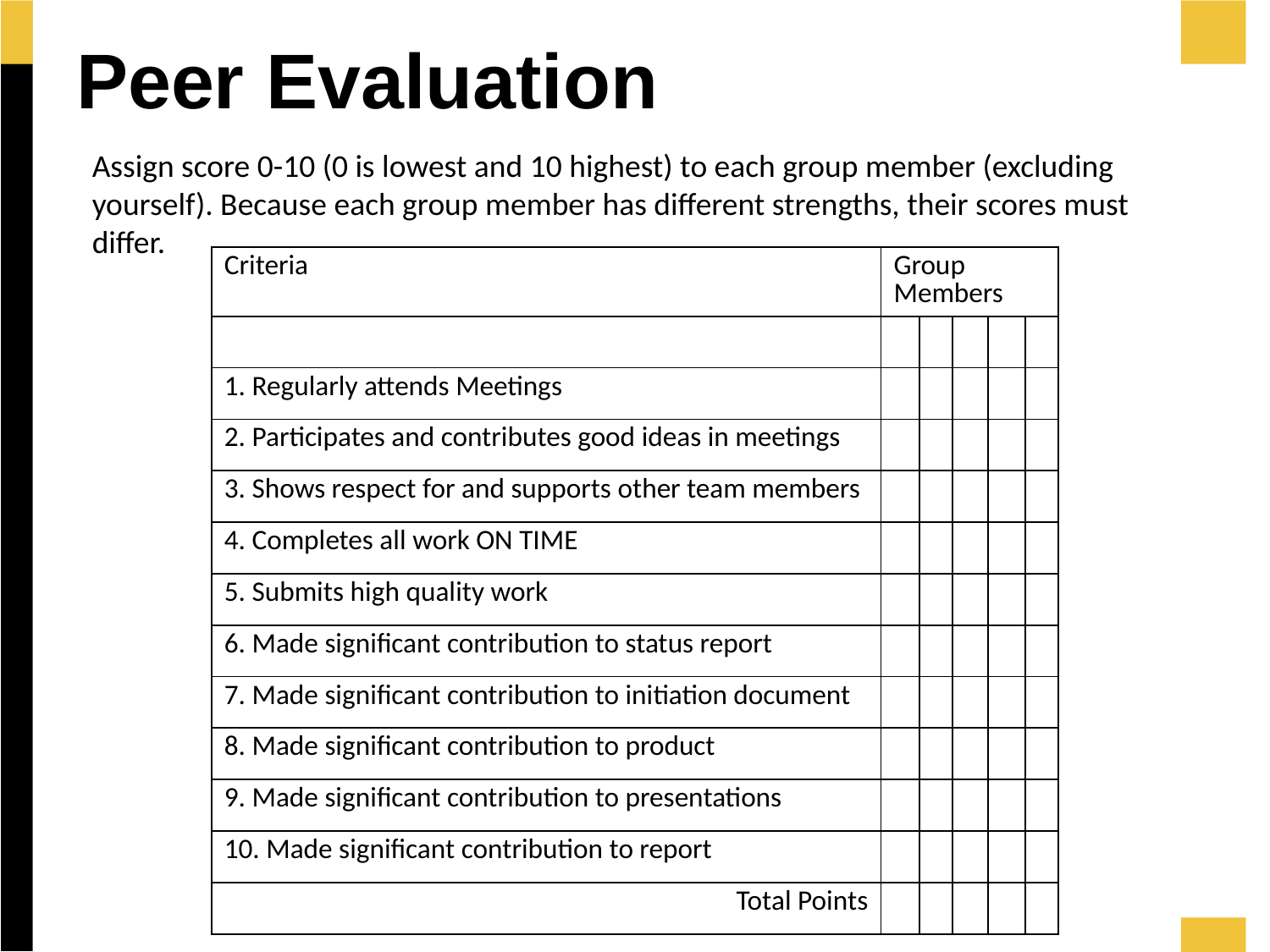

# Peer Evaluation
Assign score 0-10 (0 is lowest and 10 highest) to each group member (excluding yourself). Because each group member has different strengths, their scores must differ.
| Criteria | Group Members |  |  |  |  |
| --- | --- | --- | --- | --- | --- |
|  |  |  |  |  |  |
| 1. Regularly attends Meetings |  |  |  |  |  |
| 2. Participates and contributes good ideas in meetings |  |  |  |  |  |
| 3. Shows respect for and supports other team members |  |  |  |  |  |
| 4. Completes all work ON TIME |  |  |  |  |  |
| 5. Submits high quality work |  |  |  |  |  |
| 6. Made significant contribution to status report |  |  |  |  |  |
| 7. Made significant contribution to initiation document |  |  |  |  |  |
| 8. Made significant contribution to product |  |  |  |  |  |
| 9. Made significant contribution to presentations |  |  |  |  |  |
| 10. Made significant contribution to report |  |  |  |  |  |
| Total Points |  |  |  |  |  |